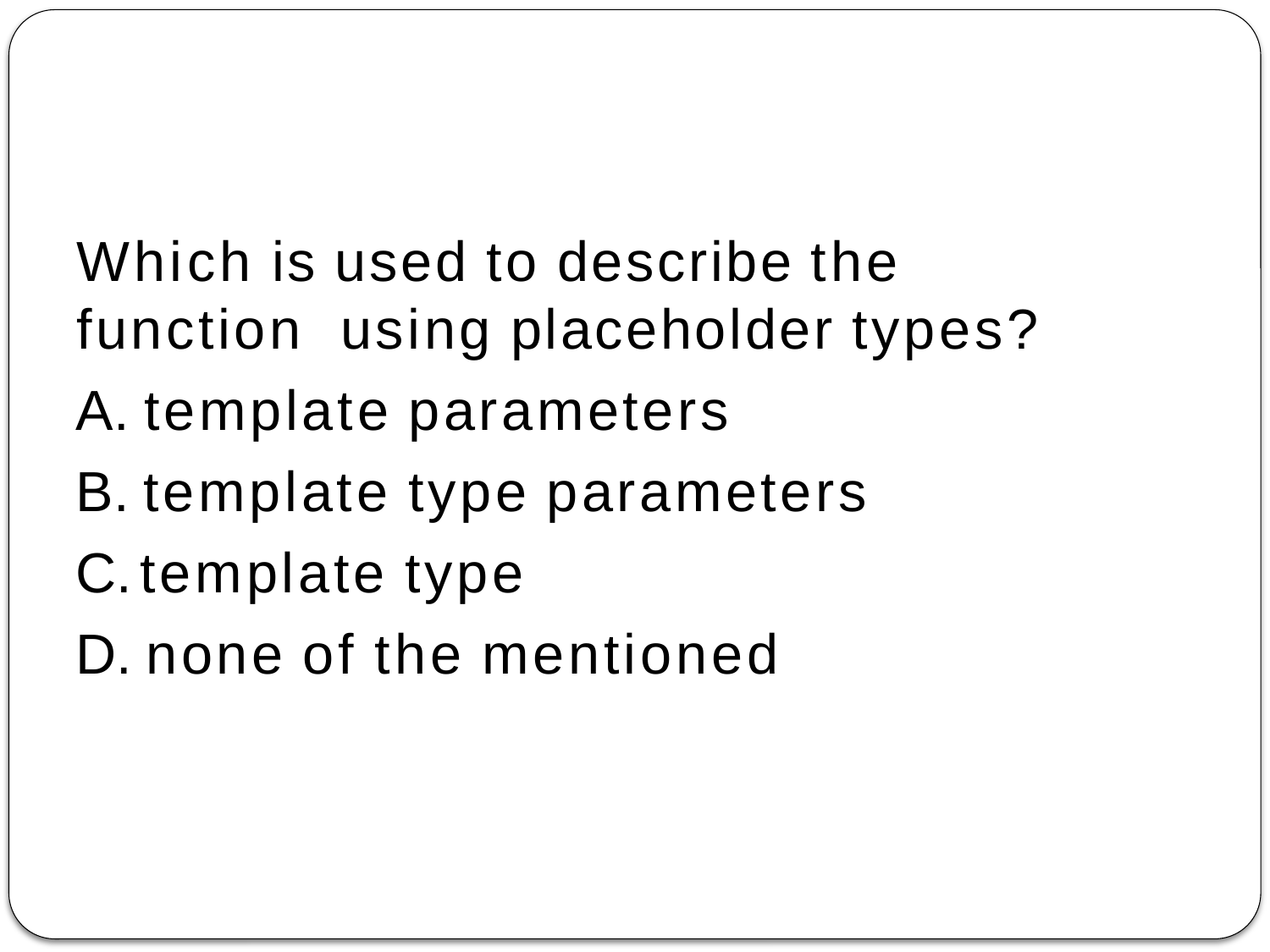

Which is used to describe the function  using placeholder types?
template parameters
template type parameters
template type
none of the mentioned